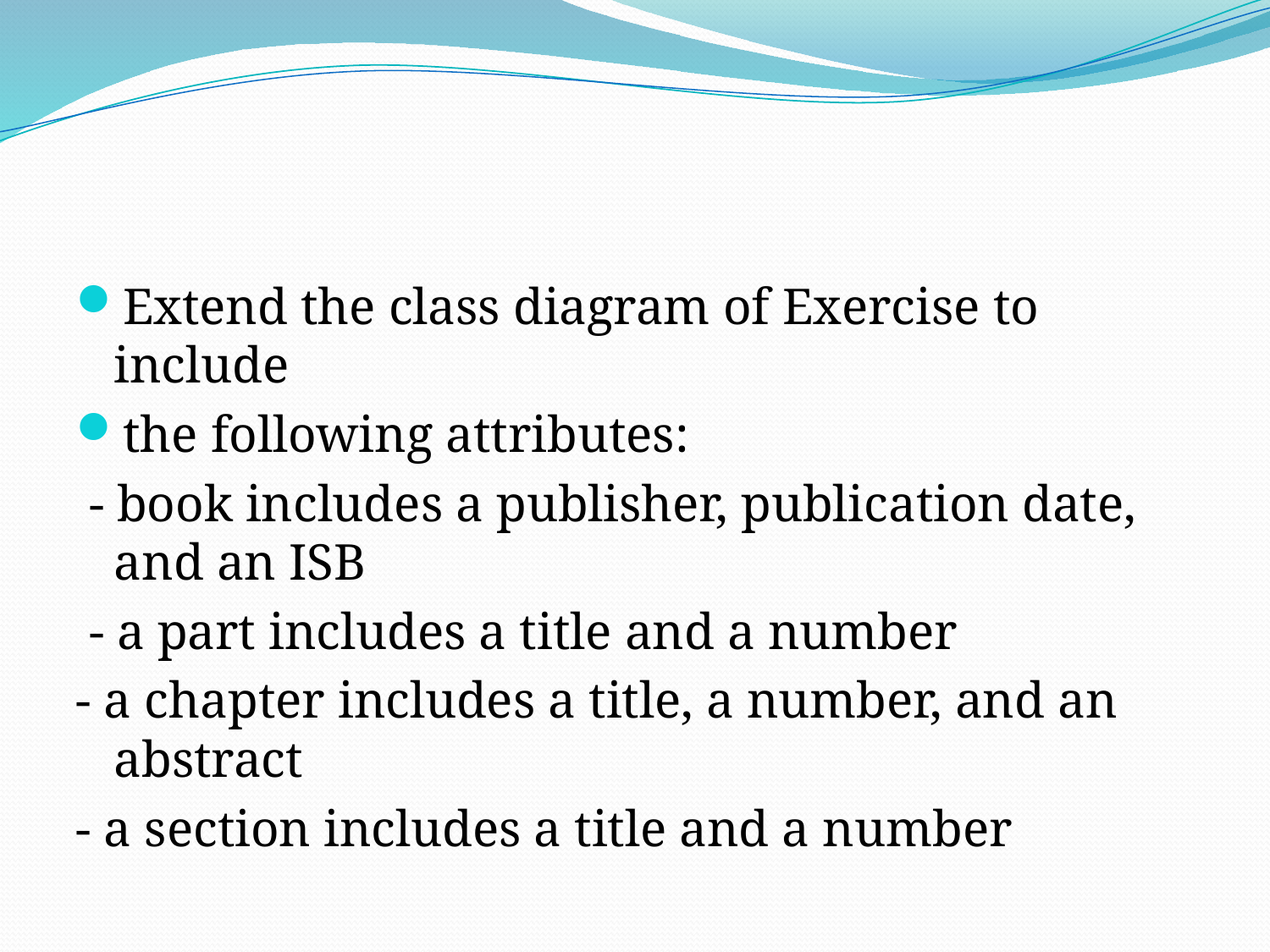

Extend the class diagram of Exercise to include
the following attributes:
 - book includes a publisher, publication date, and an ISB
 - a part includes a title and a number
- a chapter includes a title, a number, and an abstract
- a section includes a title and a number